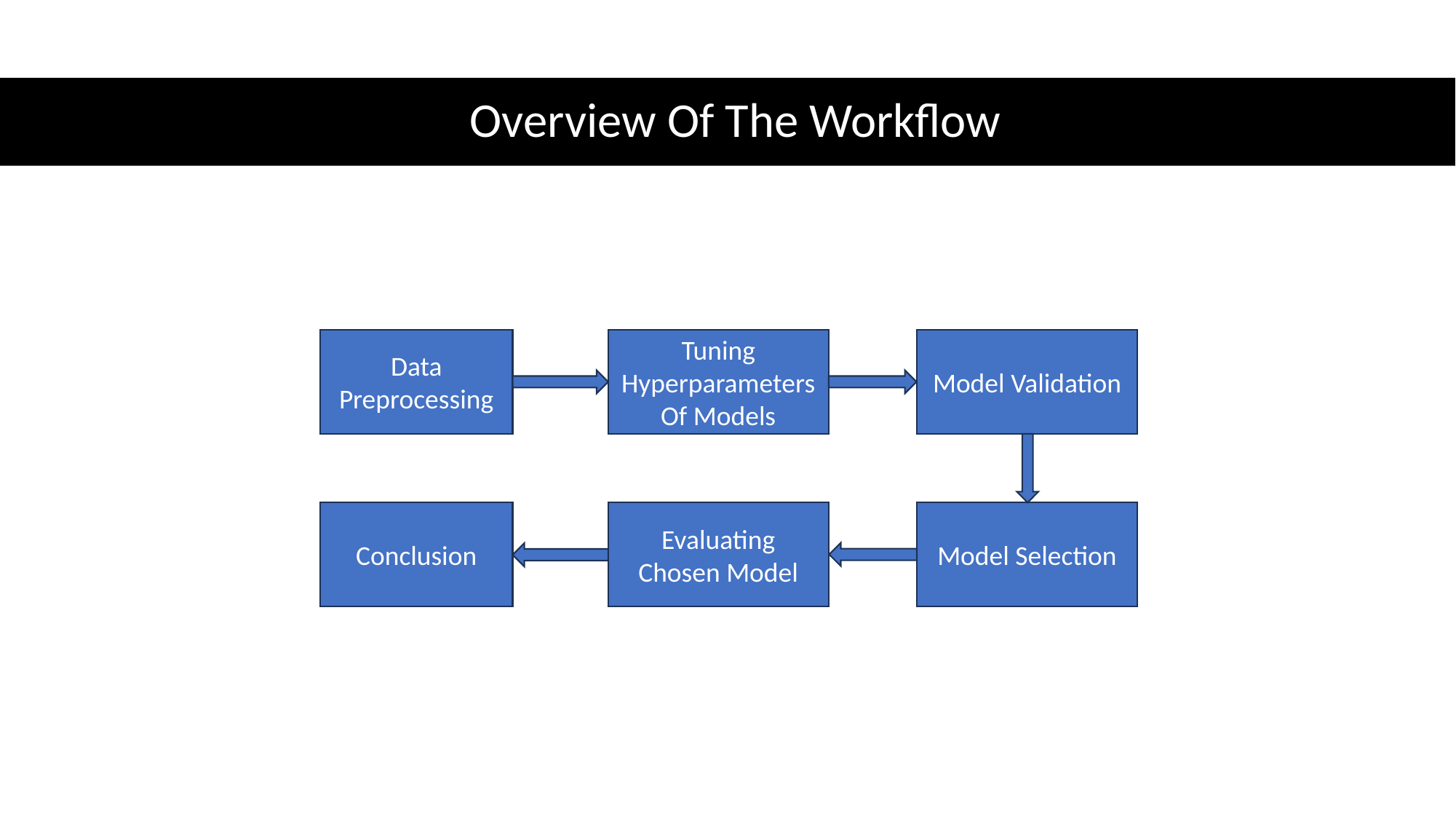

# Overview Of The Workflow

Data Preprocessing
Tuning Hyperparameters Of Models
Model Validation

Conclusion
Evaluating Chosen Model
Model Selection